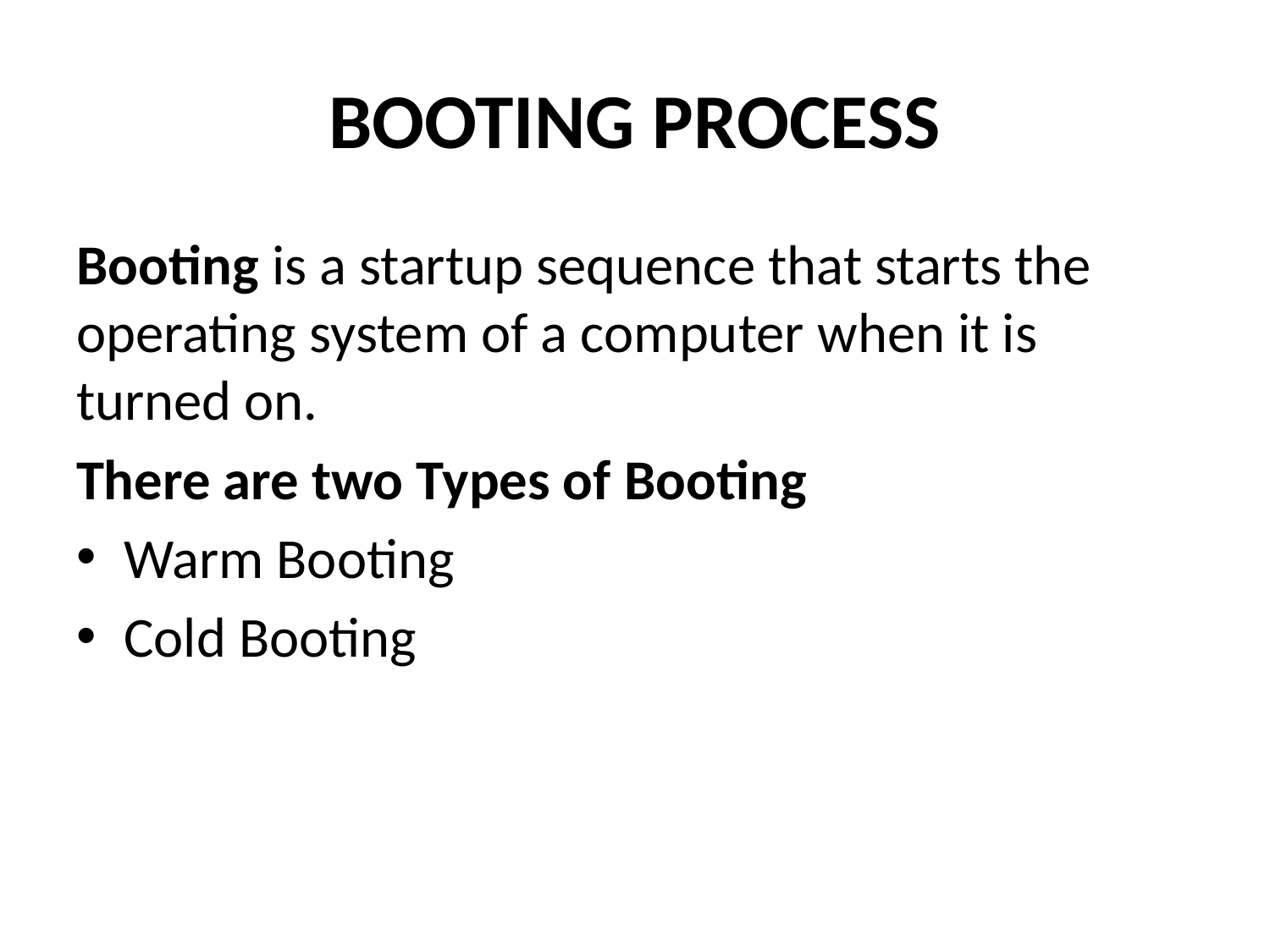

# BOOTING PROCESS
Booting is a startup sequence that starts the operating system of a computer when it is turned on.
There are two Types of Booting
Warm Booting
Cold Booting